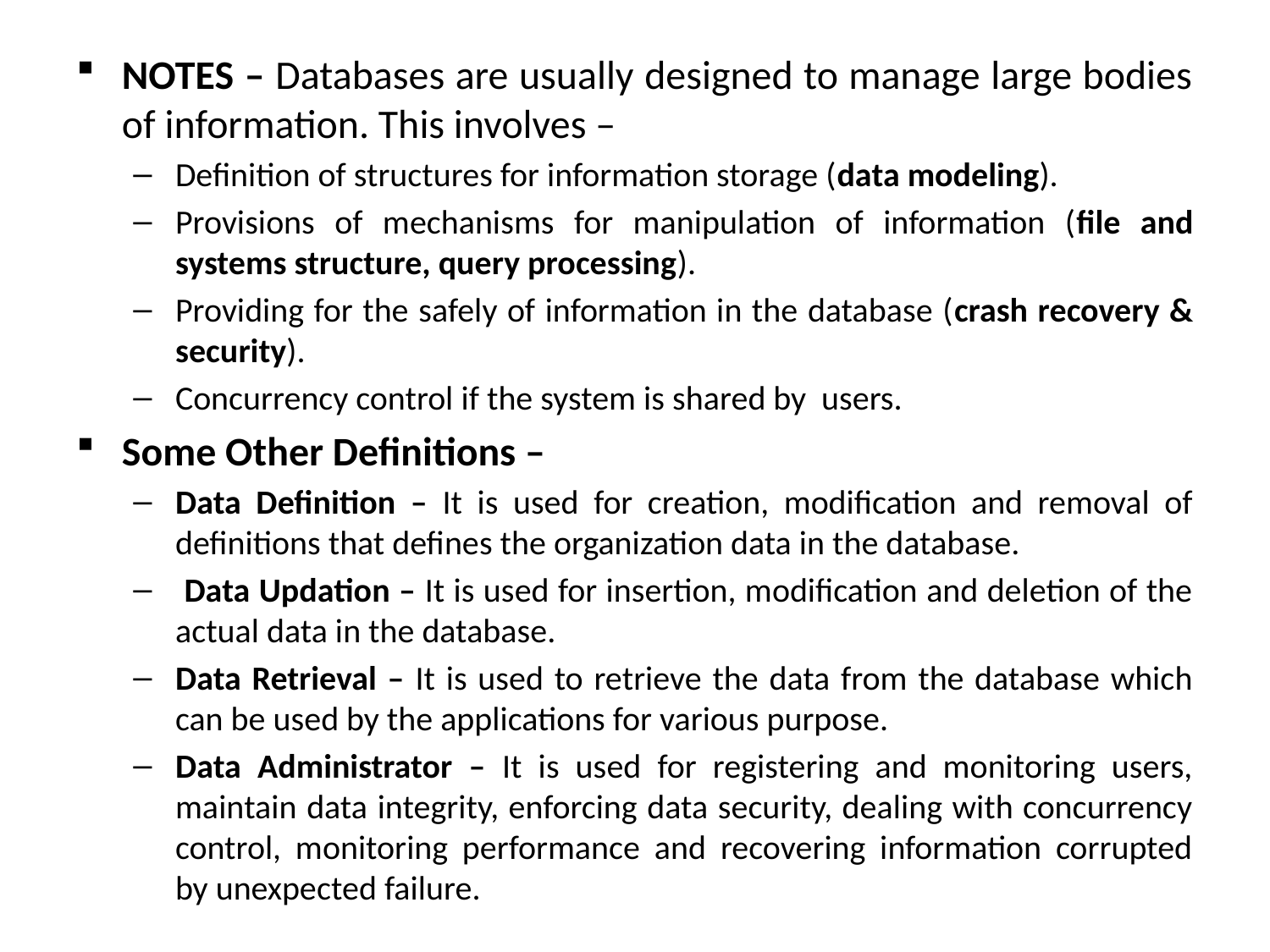

NOTES – Databases are usually designed to manage large bodies of information. This involves –
Definition of structures for information storage (data modeling).
Provisions of mechanisms for manipulation of information (file and systems structure, query processing).
Providing for the safely of information in the database (crash recovery & security).
Concurrency control if the system is shared by  users.
Some Other Definitions –
Data Definition – It is used for creation, modification and removal of definitions that defines the organization data in the database.
 Data Updation – It is used for insertion, modification and deletion of the actual data in the database.
Data Retrieval – It is used to retrieve the data from the database which can be used by the applications for various purpose.
Data Administrator – It is used for registering and monitoring users, maintain data integrity, enforcing data security, dealing with concurrency control, monitoring performance and recovering information corrupted by unexpected failure.